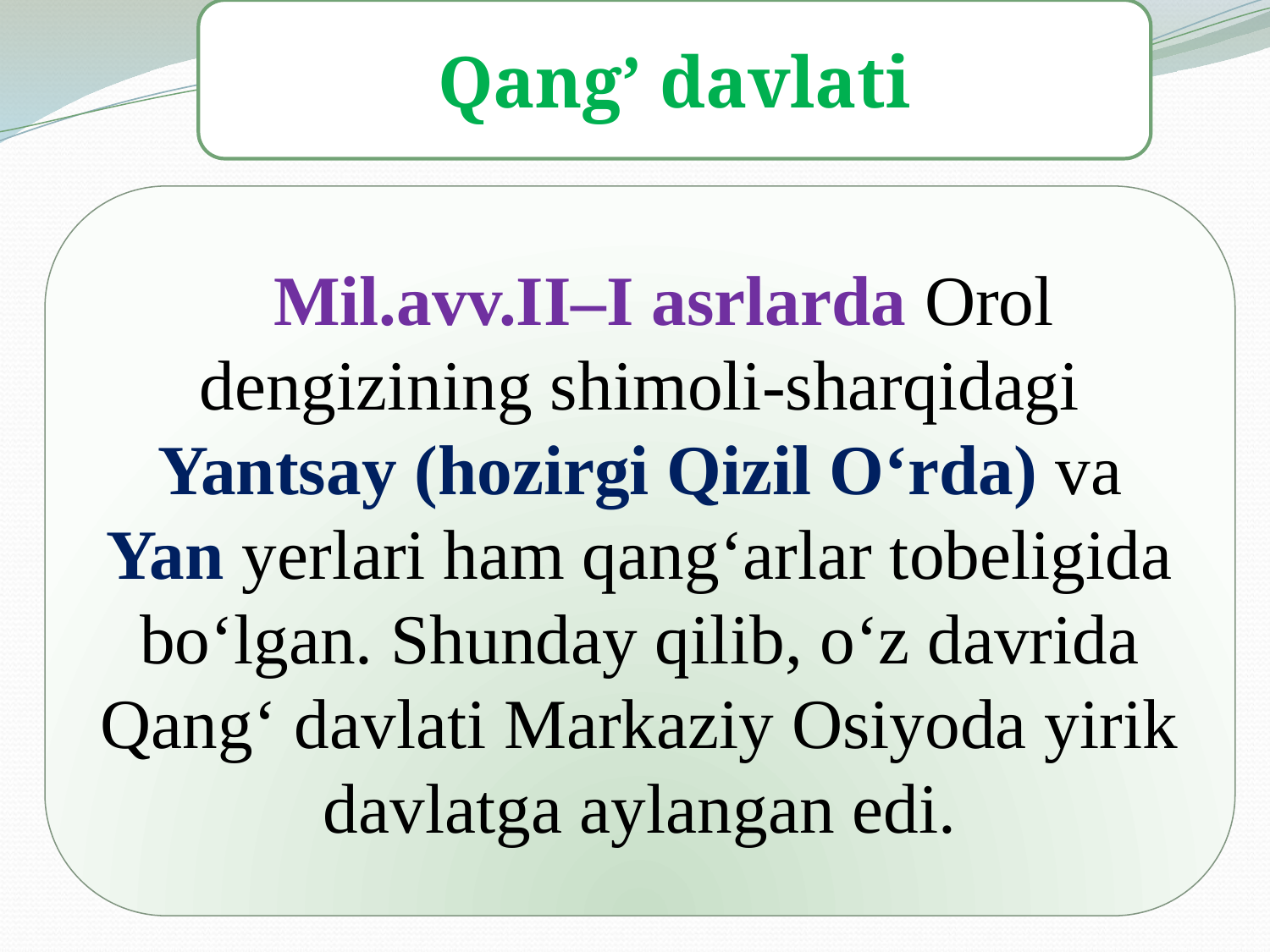

Qang’ davlati
Mil.avv.II–I asrlarda Orol dengizining shimoli-sharqidagi Yantsay (hozirgi Qizil O‘rda) va Yan yerlari ham qang‘arlar tobeligida bo‘lgan. Shunday qilib, o‘z davrida Qang‘ davlati Markaziy Osiyoda yirik davlatga aylangan edi.